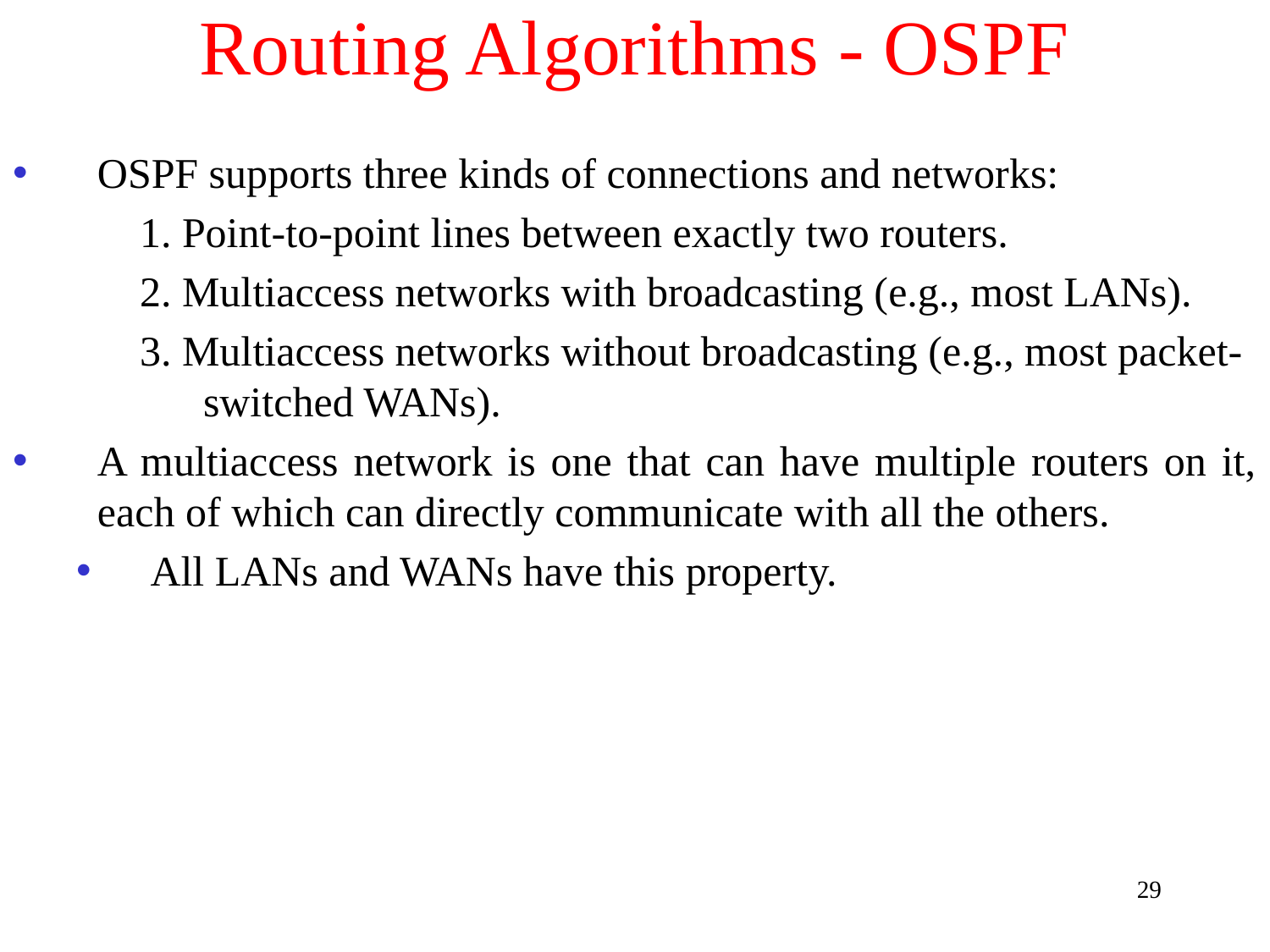

# Routing Algorithms - OSPF
OSPF supports three kinds of connections and networks:
1. Point-to-point lines between exactly two routers.
2. Multiaccess networks with broadcasting (e.g., most LANs).
3. Multiaccess networks without broadcasting (e.g., most packet-switched WANs).
A multiaccess network is one that can have multiple routers on it, each of which can directly communicate with all the others.
All LANs and WANs have this property.

29